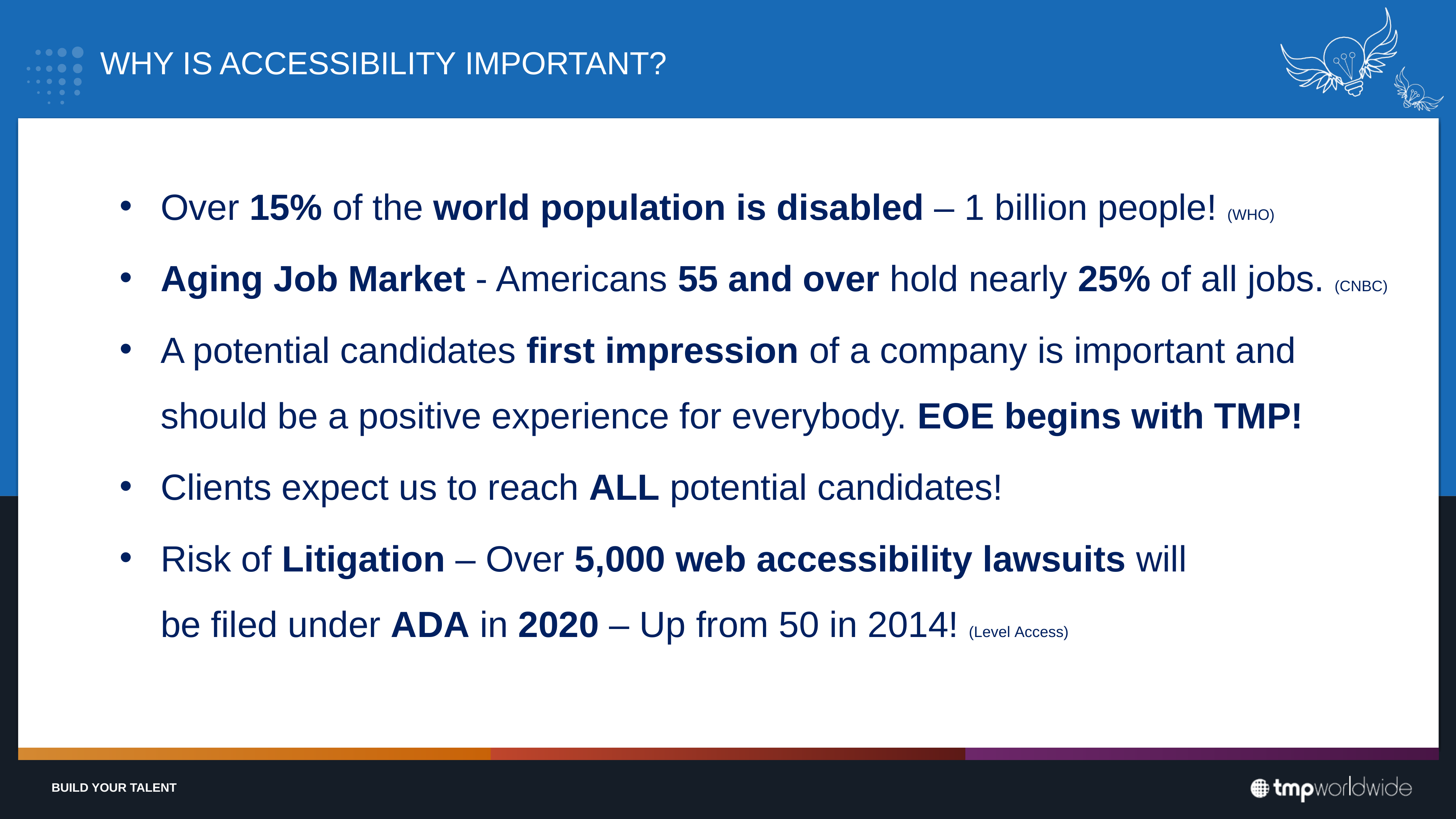

# WHY IS Accessibility IMPORTANT?
Over 15% of the world population is disabled – 1 billion people! (WHO)
Aging Job Market - Americans 55 and over hold nearly 25% of all jobs. (CNBC)
A potential candidates first impression of a company is important and should be a positive experience for everybody. EOE begins with TMP!
Clients expect us to reach ALL potential candidates!
Risk of Litigation – Over 5,000 web accessibility lawsuits will be filed under ADA in 2020 – Up from 50 in 2014! (Level Access)